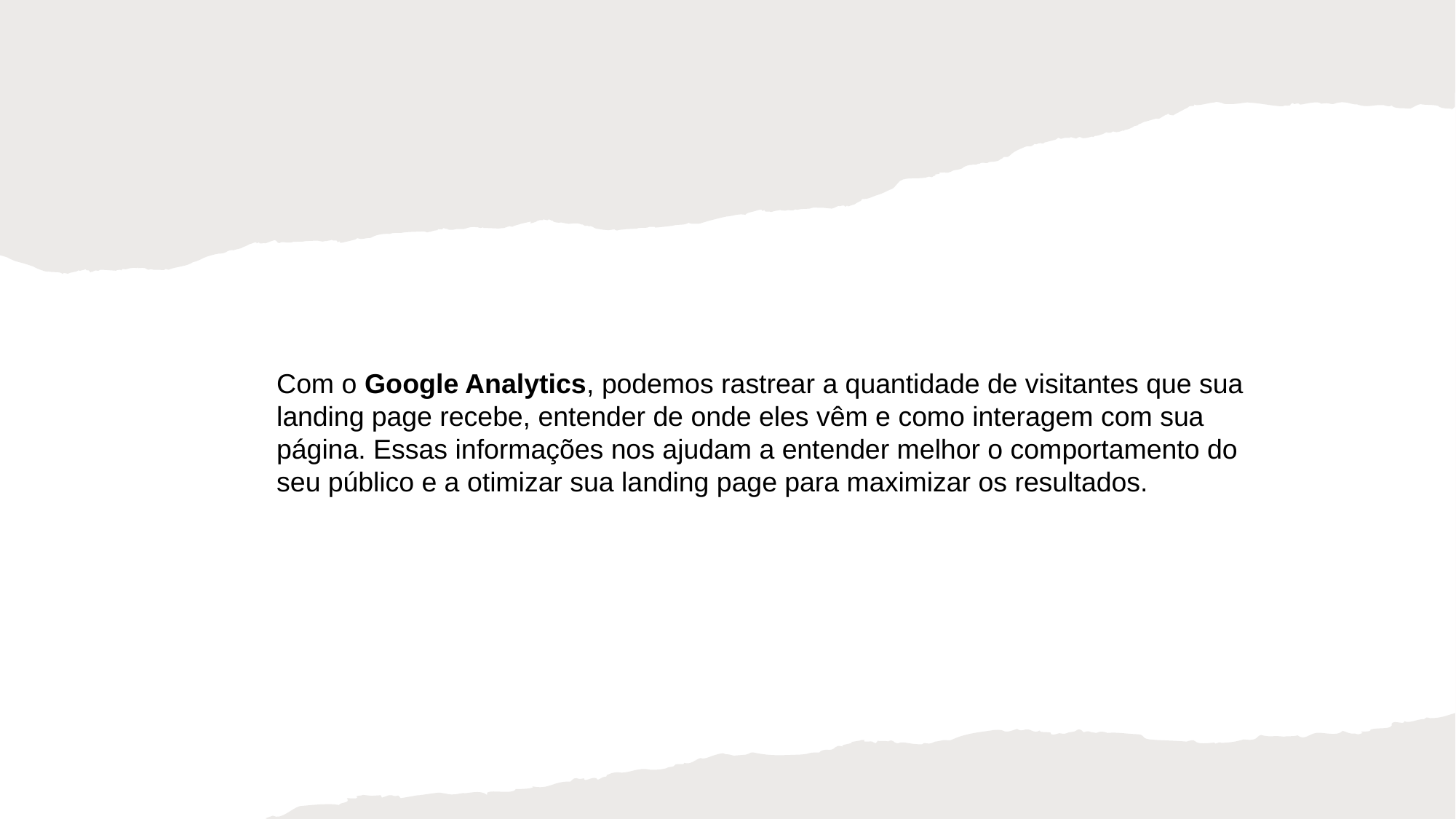

Com o Google Analytics, podemos rastrear a quantidade de visitantes que sua landing page recebe, entender de onde eles vêm e como interagem com sua página. Essas informações nos ajudam a entender melhor o comportamento do seu público e a otimizar sua landing page para maximizar os resultados.